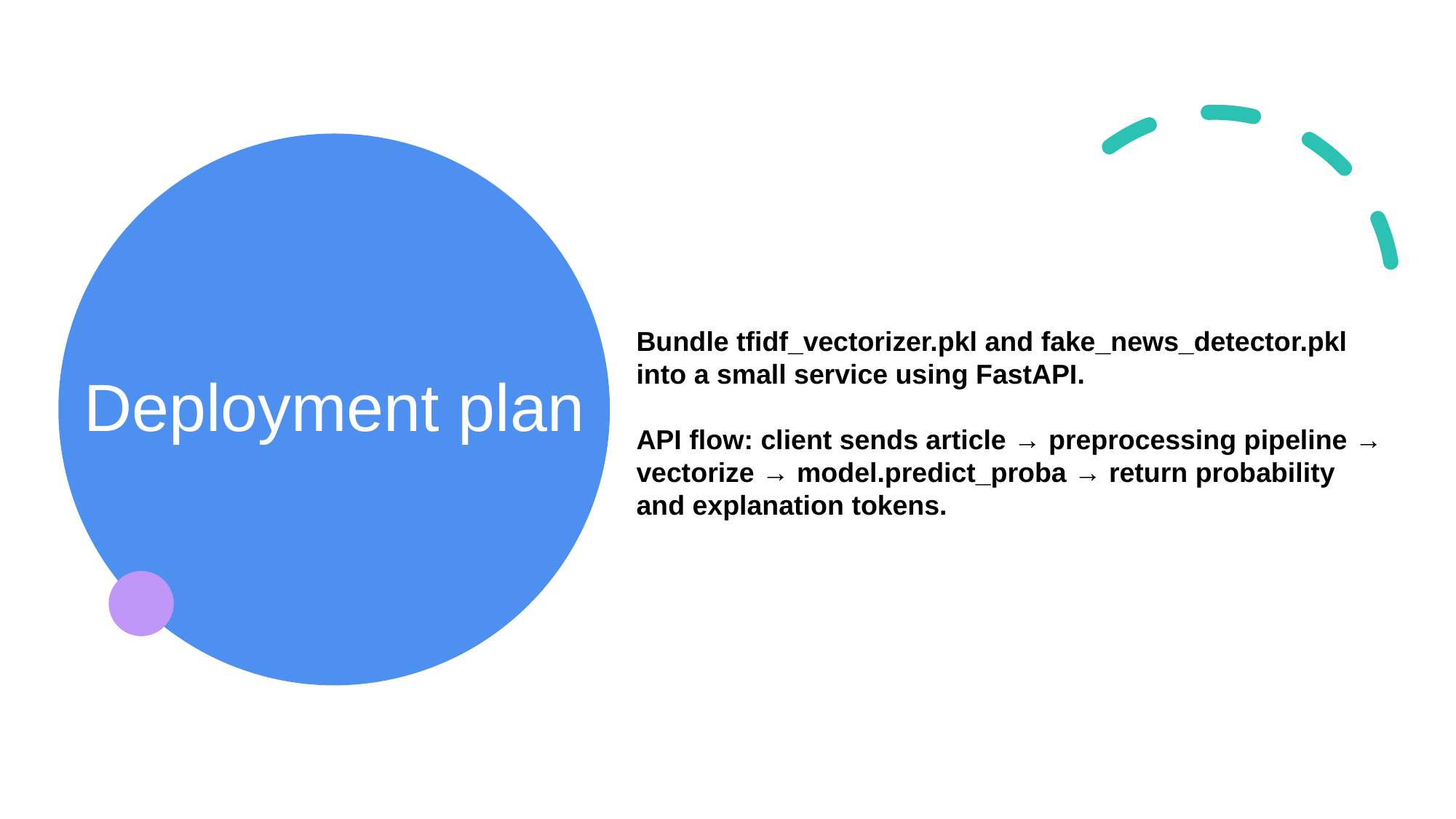

# Deployment plan
Bundle tfidf_vectorizer.pkl and fake_news_detector.pkl into a small service using FastAPI.

API flow: client sends article → preprocessing pipeline → vectorize → model.predict_proba → return probability and explanation tokens.